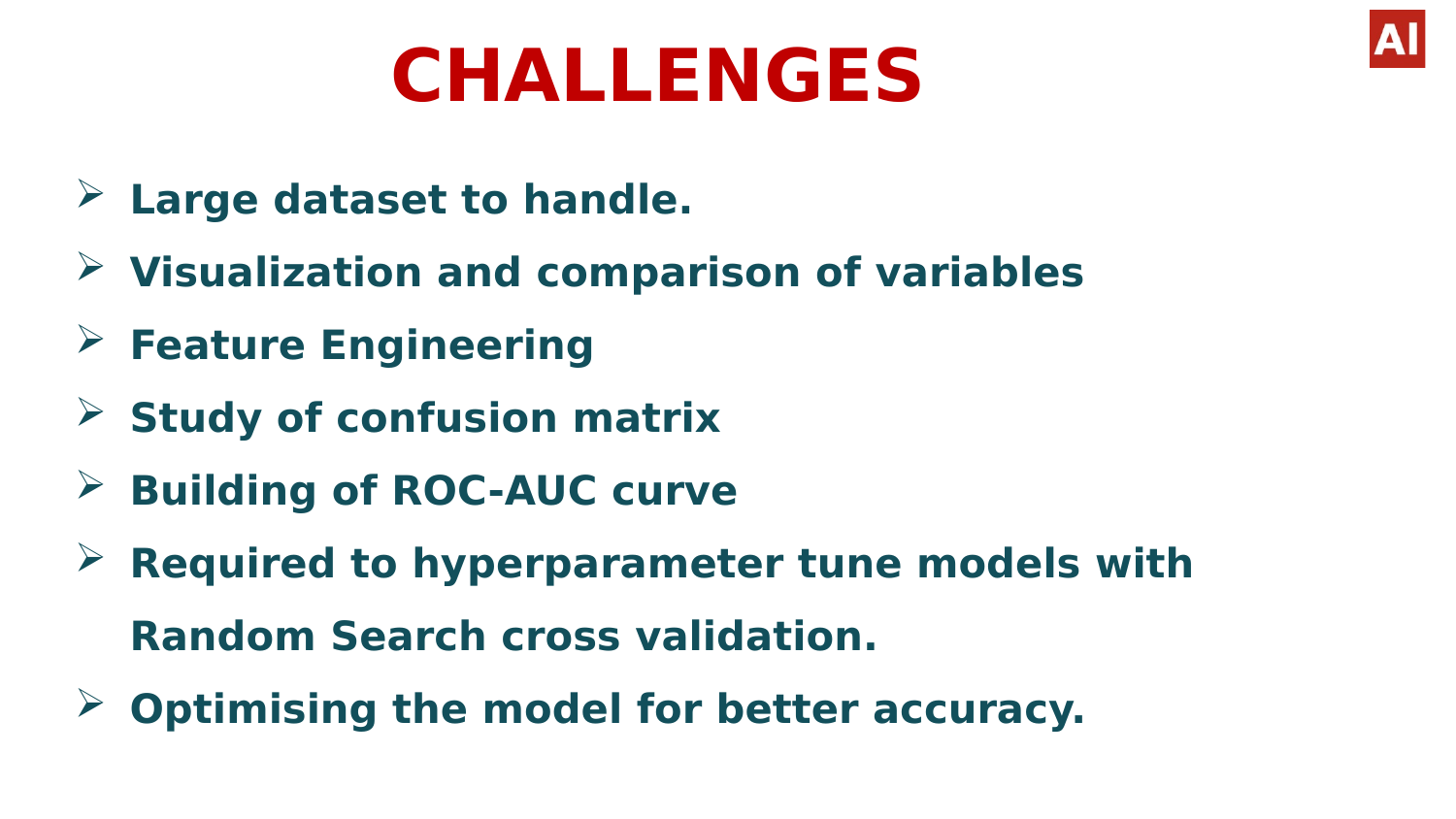

CHALLENGES
Large dataset to handle.
Visualization and comparison of variables
Feature Engineering
Study of confusion matrix
Building of ROC-AUC curve
Required to hyperparameter tune models with Random Search cross validation.
Optimising the model for better accuracy.